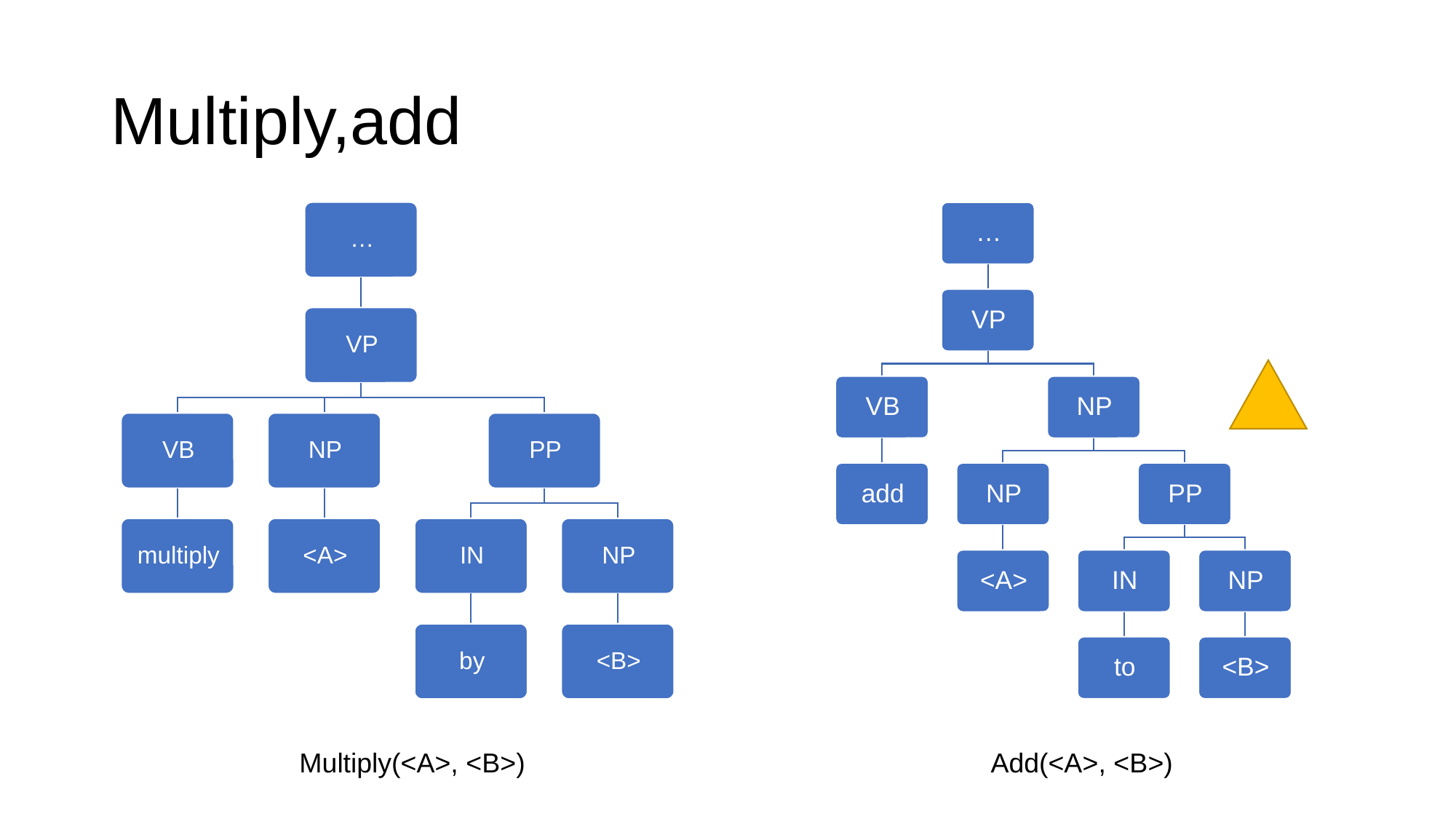

# Multiply,add
…
VP
VB
multiply
NP
<A>
PP
IN
by
NP
<B>
…
VP
VB
add
NP
NP
<A>
PP
IN
to
NP
<B>

Multiply(<A>, <B>)
Add(<A>, <B>)